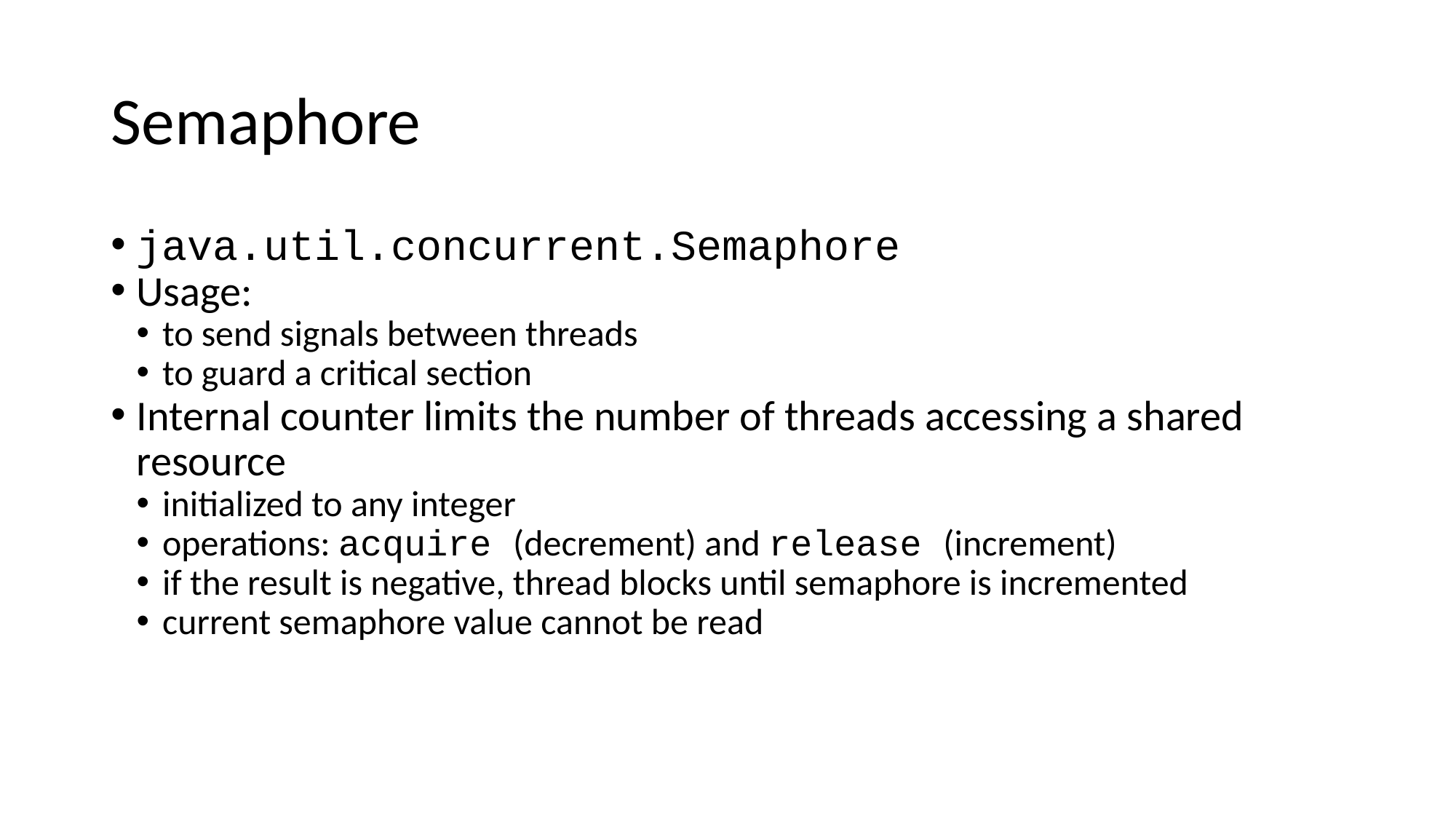

Semaphore
java.util.concurrent.Semaphore
Usage:
to send signals between threads
to guard a critical section
Internal counter limits the number of threads accessing a shared resource
initialized to any integer
operations: acquire (decrement) and release (increment)
if the result is negative, thread blocks until semaphore is incremented
current semaphore value cannot be read